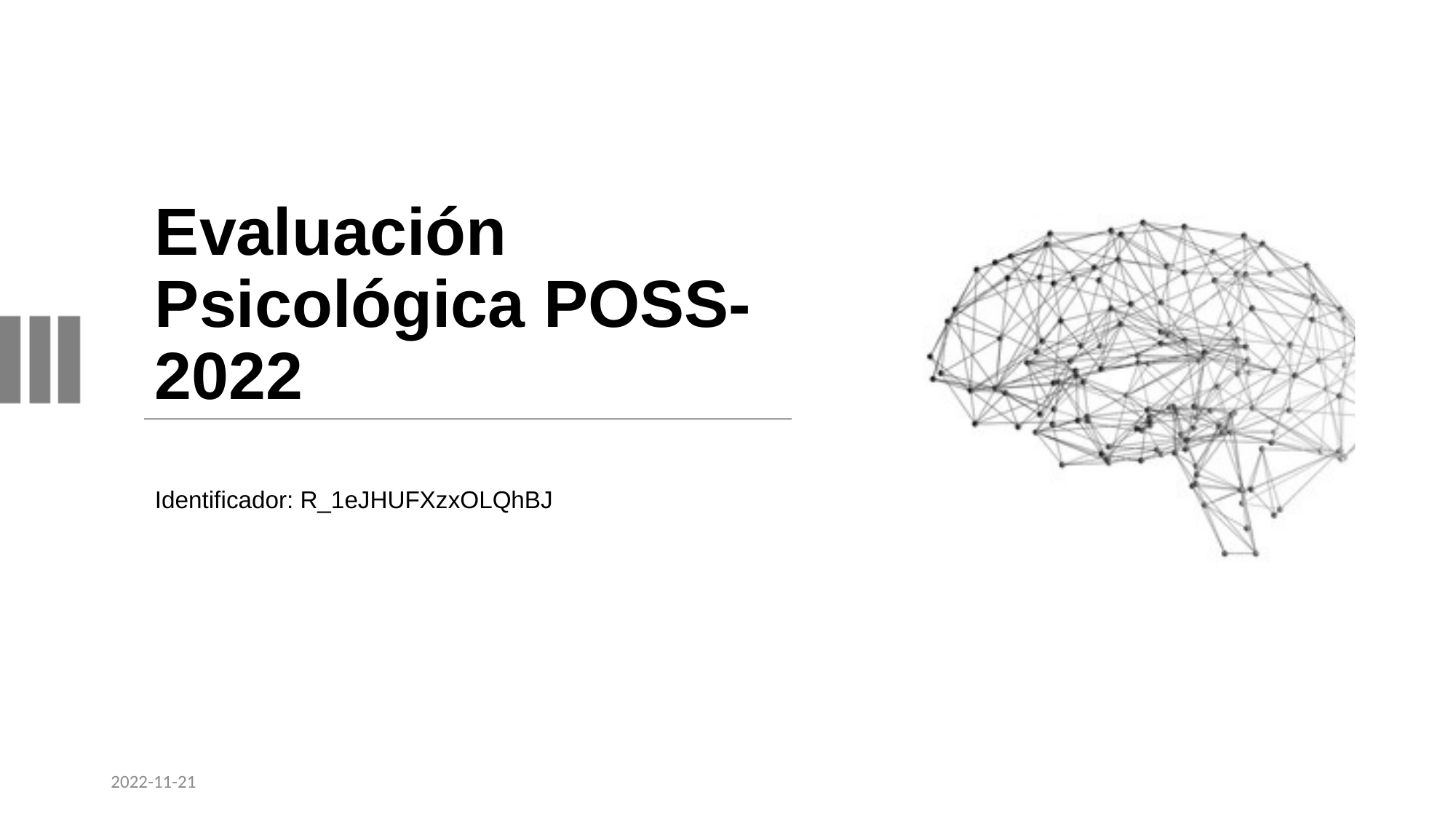

# Evaluación Psicológica POSS-2022
Identificador: R_1eJHUFXzxOLQhBJ
2022-11-21